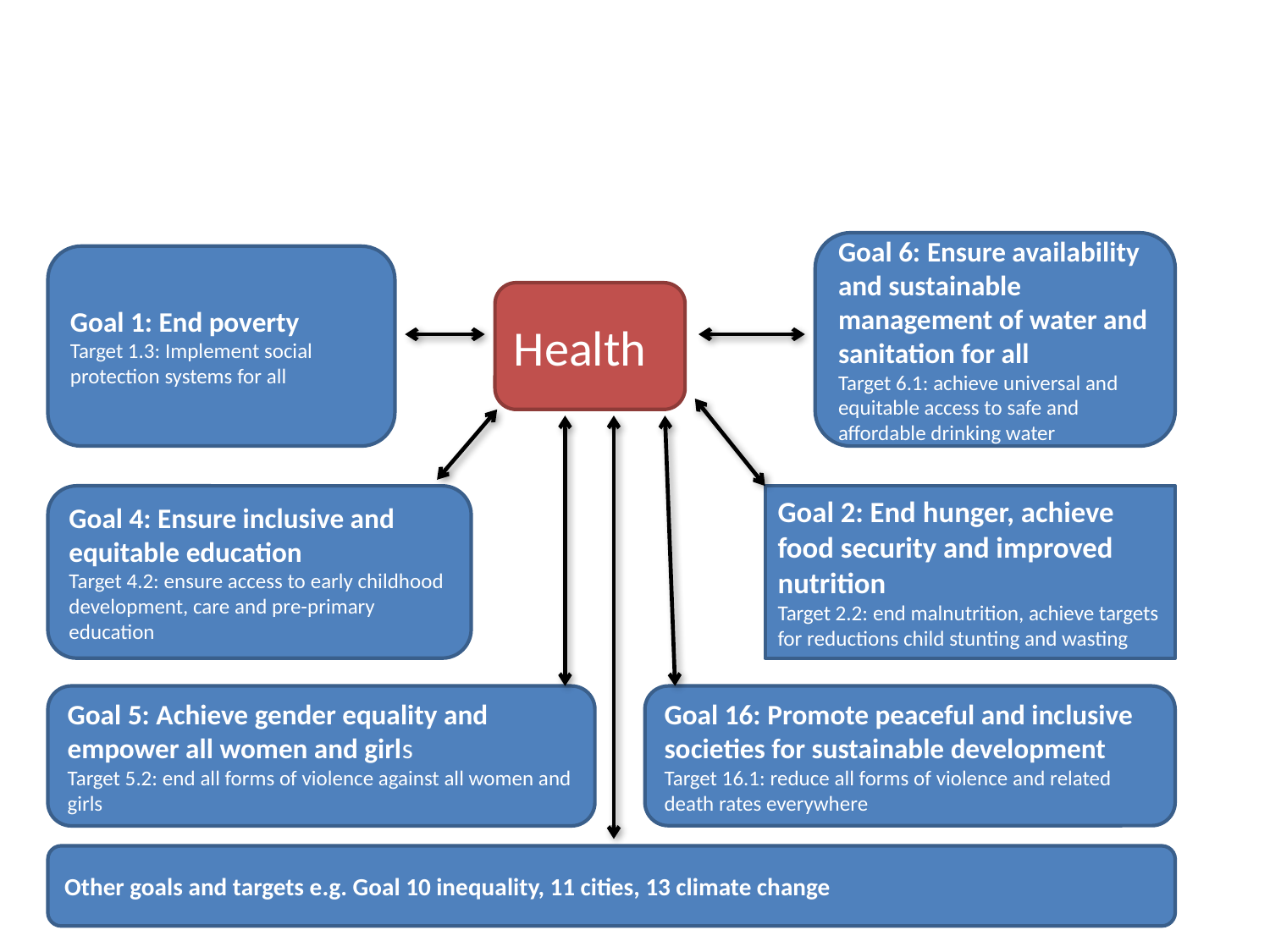

Health is linked to many other SDGs
Goal 6: Ensure availability and sustainable management of water and sanitation for all
Target 6.1: achieve universal and equitable access to safe and affordable drinking water
Goal 1: End poverty
Target 1.3: Implement social protection systems for all
Health
Goal 4: Ensure inclusive and equitable education
Target 4.2: ensure access to early childhood development, care and pre-primary education
# Goal 2: End hunger, achieve food security and improved nutrition Target 2.2: end malnutrition, achieve targets for reductions child stunting and wasting
Goal 5: Achieve gender equality and empower all women and girls
Target 5.2: end all forms of violence against all women and girls
Goal 16: Promote peaceful and inclusive societies for sustainable development
Target 16.1: reduce all forms of violence and related death rates everywhere
Other goals and targets e.g. Goal 10 inequality, 11 cities, 13 climate change